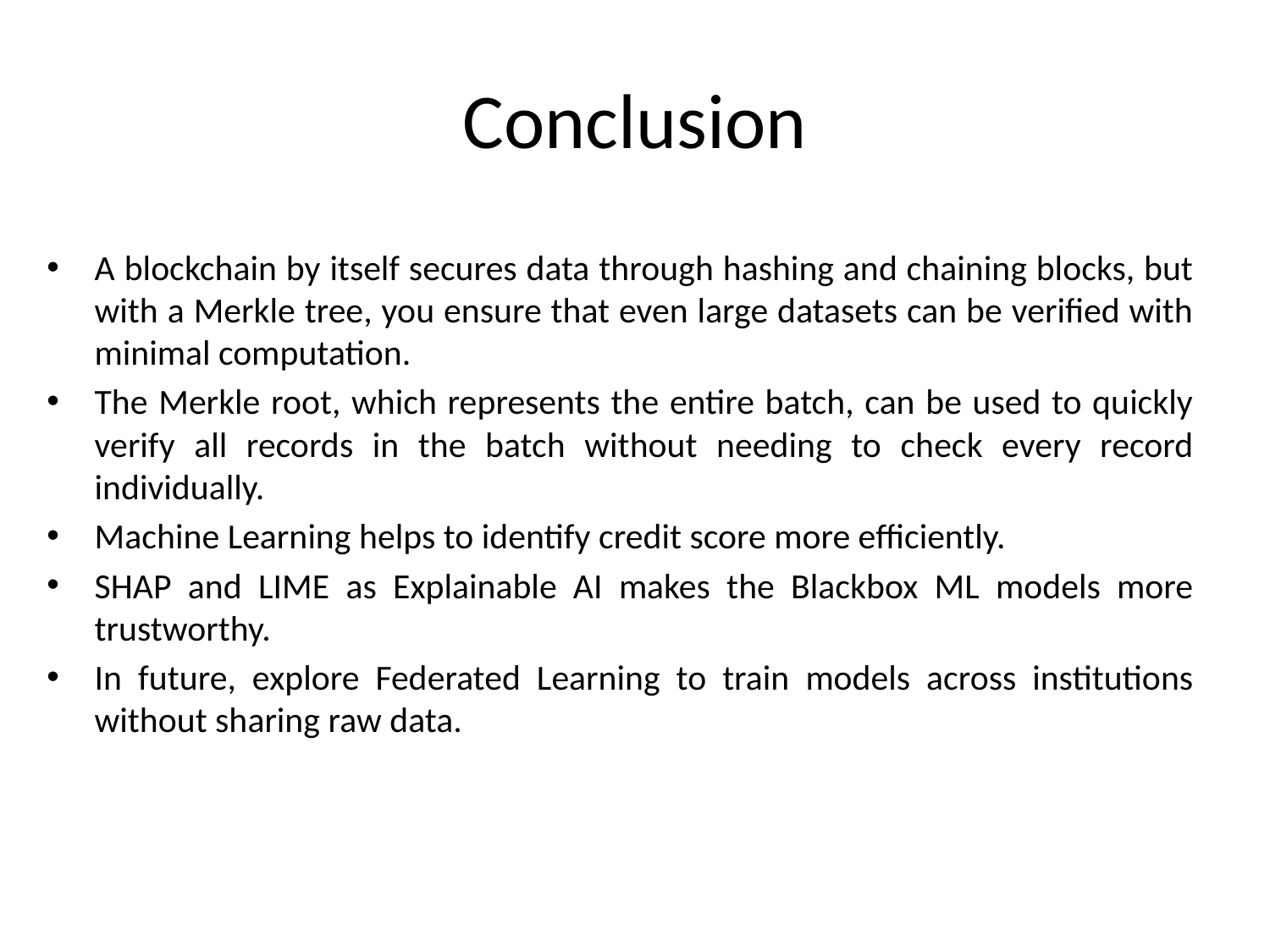

# Conclusion
A blockchain by itself secures data through hashing and chaining blocks, but with a Merkle tree, you ensure that even large datasets can be verified with minimal computation.
The Merkle root, which represents the entire batch, can be used to quickly verify all records in the batch without needing to check every record individually.
Machine Learning helps to identify credit score more efficiently.
SHAP and LIME as Explainable AI makes the Blackbox ML models more trustworthy.
In future, explore Federated Learning to train models across institutions without sharing raw data.